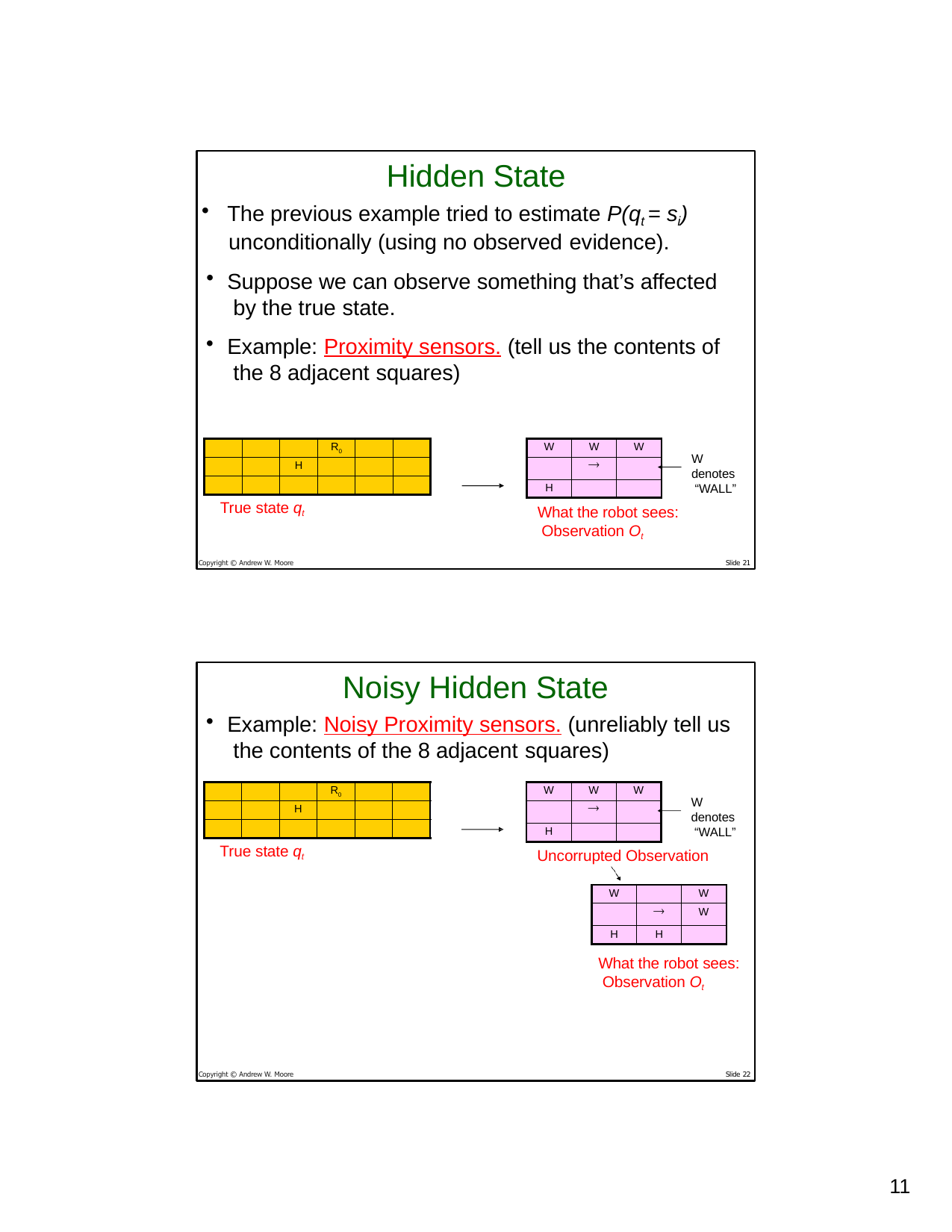

Hidden State
The previous example tried to estimate P(qt = si)
unconditionally (using no observed evidence).
Suppose we can observe something that’s affected  by the true state.
Example: Proximity sensors. (tell us the contents of  the 8 adjacent squares)

|  |  |  | R0 |  |  |
| --- | --- | --- | --- | --- | --- |
|  |  | H |  |  |  |
|  |  |  |  |  |  |
| W | W | W |
| --- | --- | --- |
|  | → |  |
| H |  |  |
W
denotes  “WALL”

True state qt
What the robot sees:  Observation Ot
Copyright © Andrew W. Moore
Slide 21
Noisy Hidden State
Example: Noisy Proximity sensors. (unreliably tell us  the contents of the 8 adjacent squares)

|  |  |  | R0 |  |  |
| --- | --- | --- | --- | --- | --- |
|  |  | H |  |  |  |
|  |  |  |  |  |  |
| W | W | W |
| --- | --- | --- |
|  | → |  |
| H |  |  |
W
denotes  “WALL”

True state qt
Uncorrupted Observation

| W |  | W |
| --- | --- | --- |
|  | → | W |
| H | H |  |
What the robot sees:  Observation Ot
Copyright © Andrew W. Moore
Slide 22
11